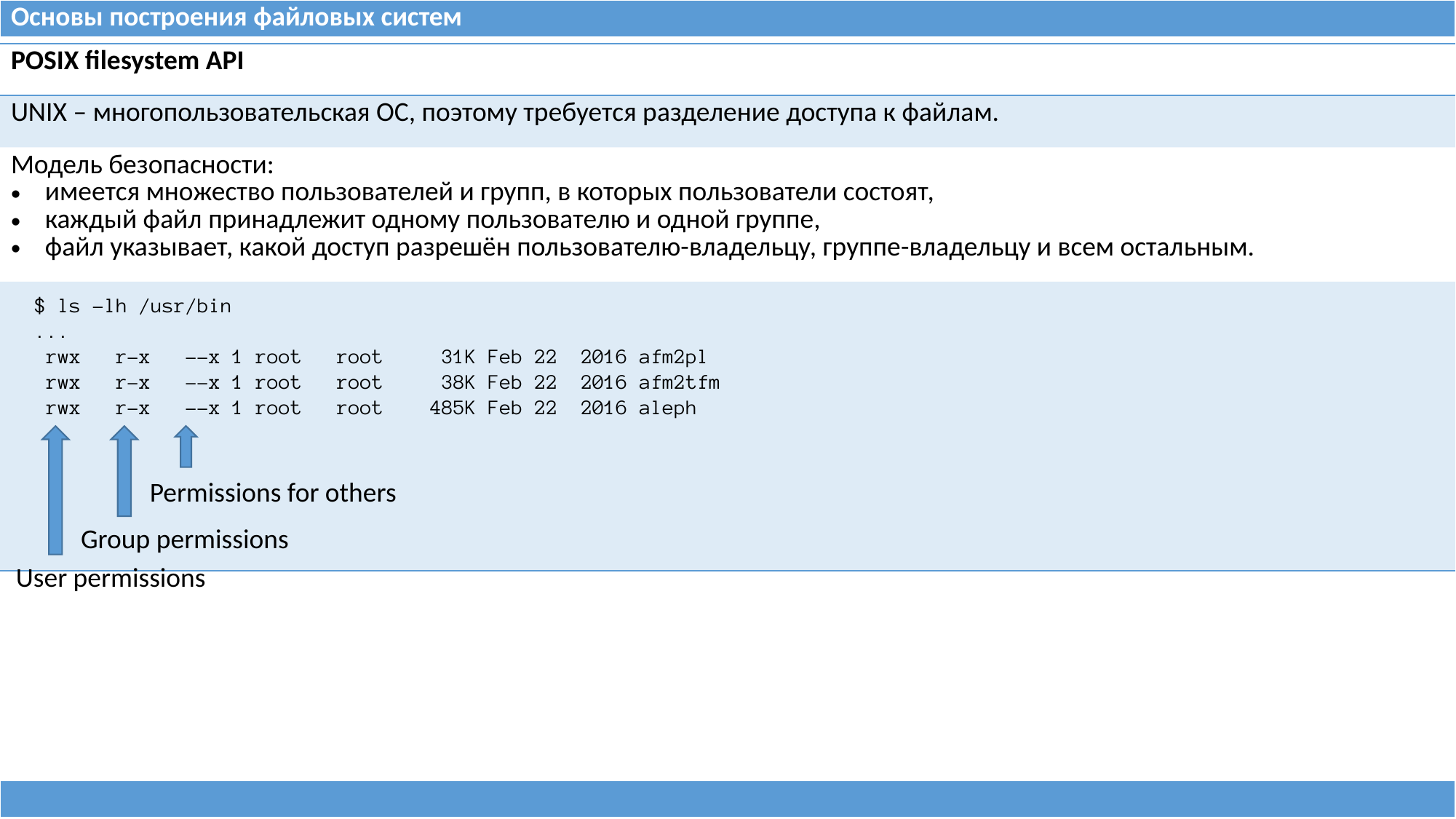

| Основы построения файловых систем |
| --- |
| POSIX filesystem API |
| --- |
| UNIX – многопользовательская ОС, поэтому требуется разделение доступа к файлам. |
| Модель безопасности: имеется множество пользователей и групп, в которых пользователи состоят, каждый файл принадлежит одному пользователю и одной группе, файл указывает, какой доступ разрешён пользователю-владельцу, группе-владельцу и всем остальным. |
|  |
$ ls -lh /usr/bin
...
 rwx   r-x   --x 1 root   root     31K Feb 22  2016 afm2pl
 rwx   r-x   --x 1 root   root     38K Feb 22  2016 afm2tfm
 rwx   r-x   --x 1 root   root    485K Feb 22  2016 aleph

Permissions for others
Group permissions
User permissions
|  |
| --- |